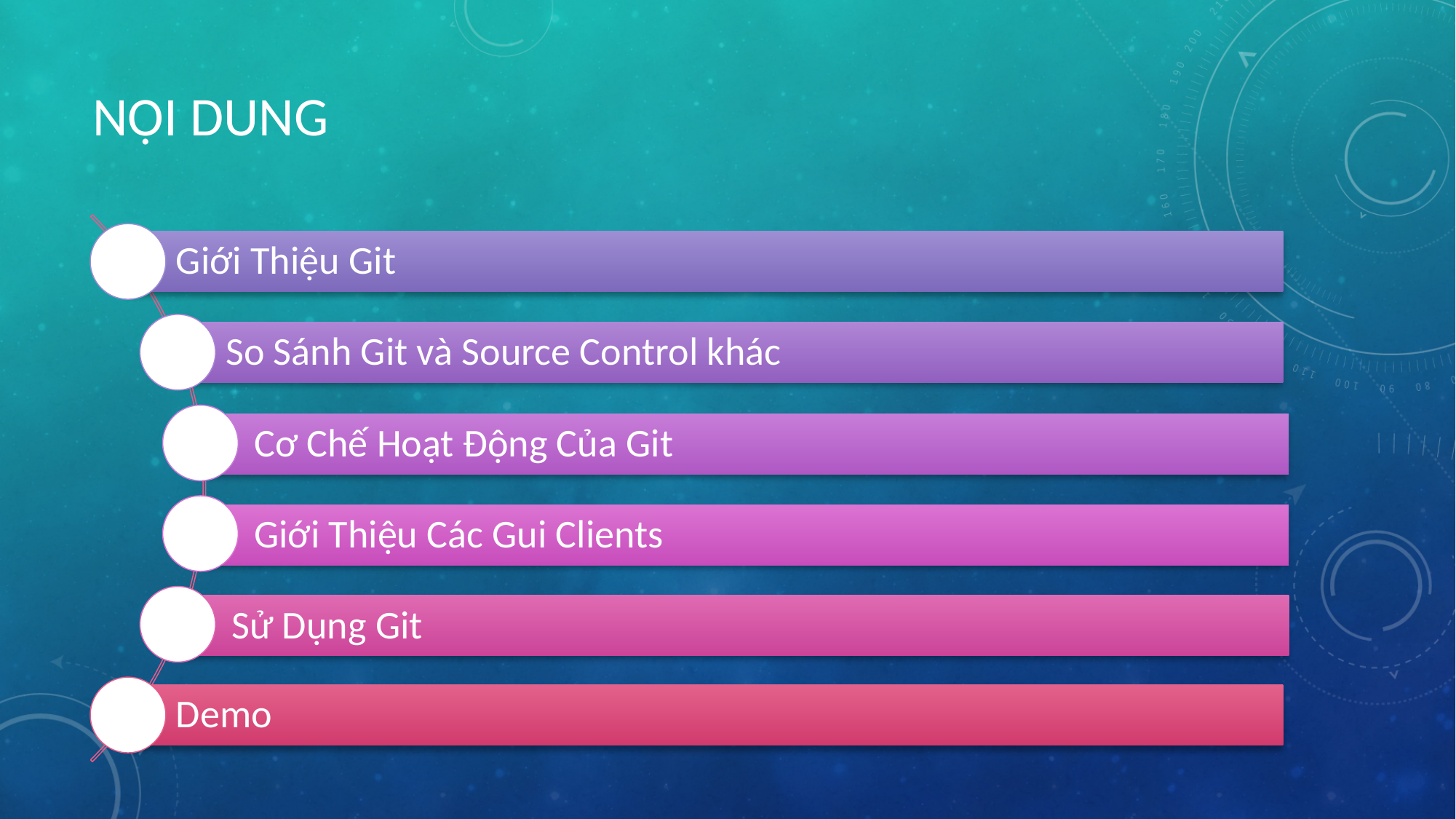

# Nội dung
Giới Thiệu Git
So Sánh Git và Source Control khác
Cơ Chế Hoạt Động Của Git
Giới Thiệu Các Gui Clients
Sử Dụng Git
Demo